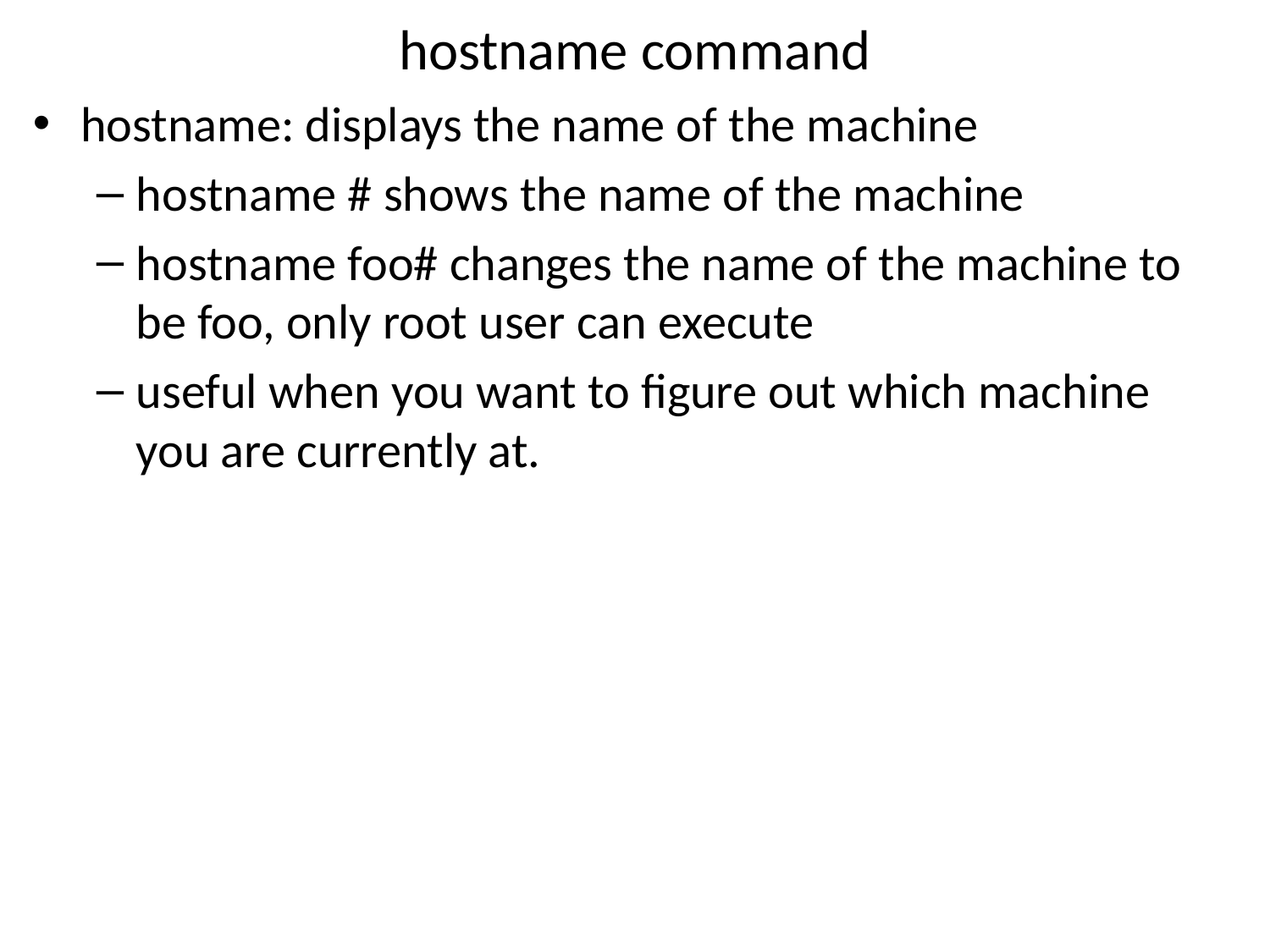

# hostname command
hostname: displays the name of the machine
hostname # shows the name of the machine
hostname foo# changes the name of the machine to be foo, only root user can execute
useful when you want to figure out which machine you are currently at.